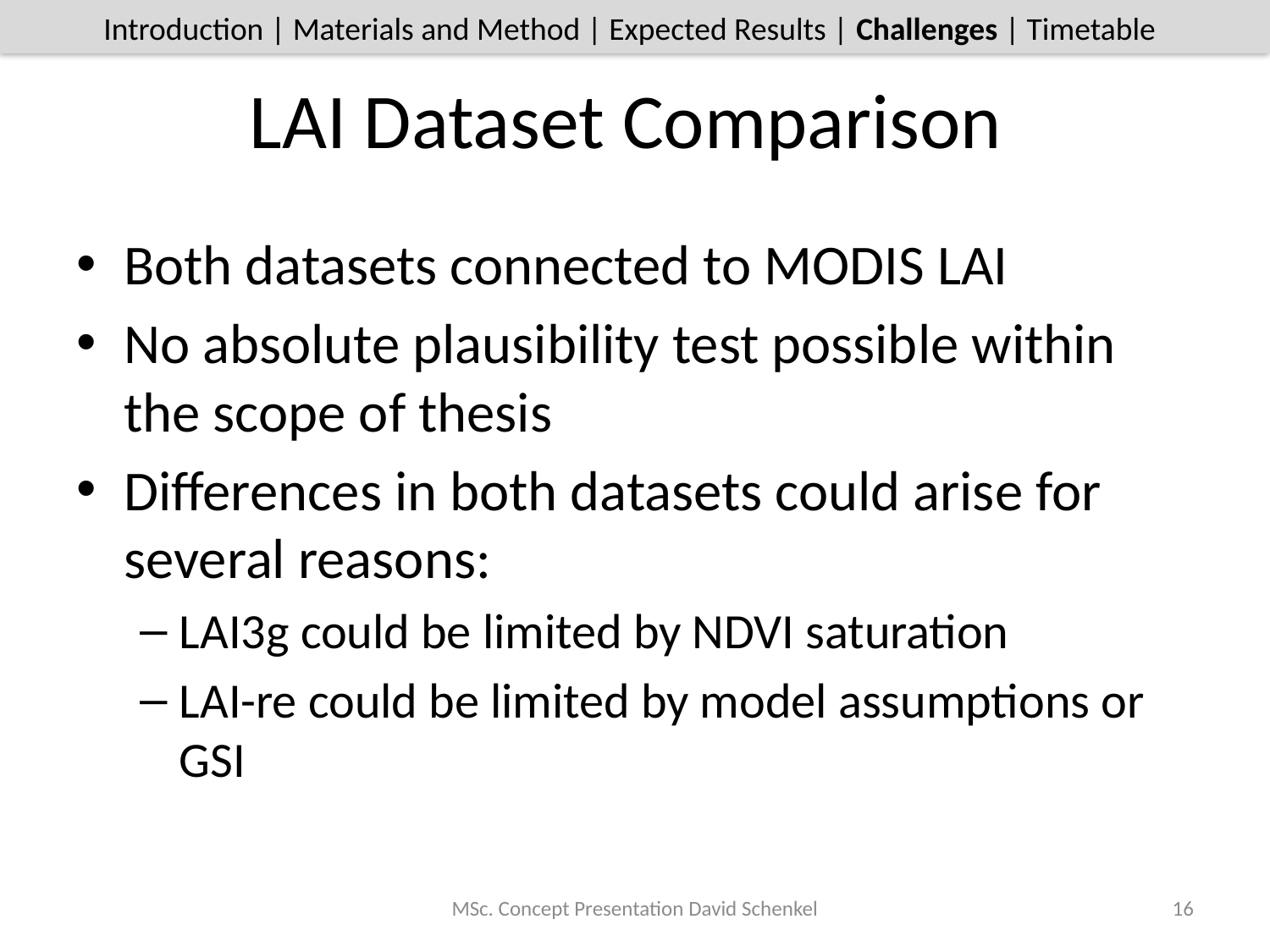

Introduction | Materials and Method | Expected Results | Challenges | Timetable
# LAI Dataset Comparison
Both datasets connected to MODIS LAI
No absolute plausibility test possible within the scope of thesis
Differences in both datasets could arise for several reasons:
LAI3g could be limited by NDVI saturation
LAI-re could be limited by model assumptions or GSI

MSc. Concept Presentation David Schenkel
16